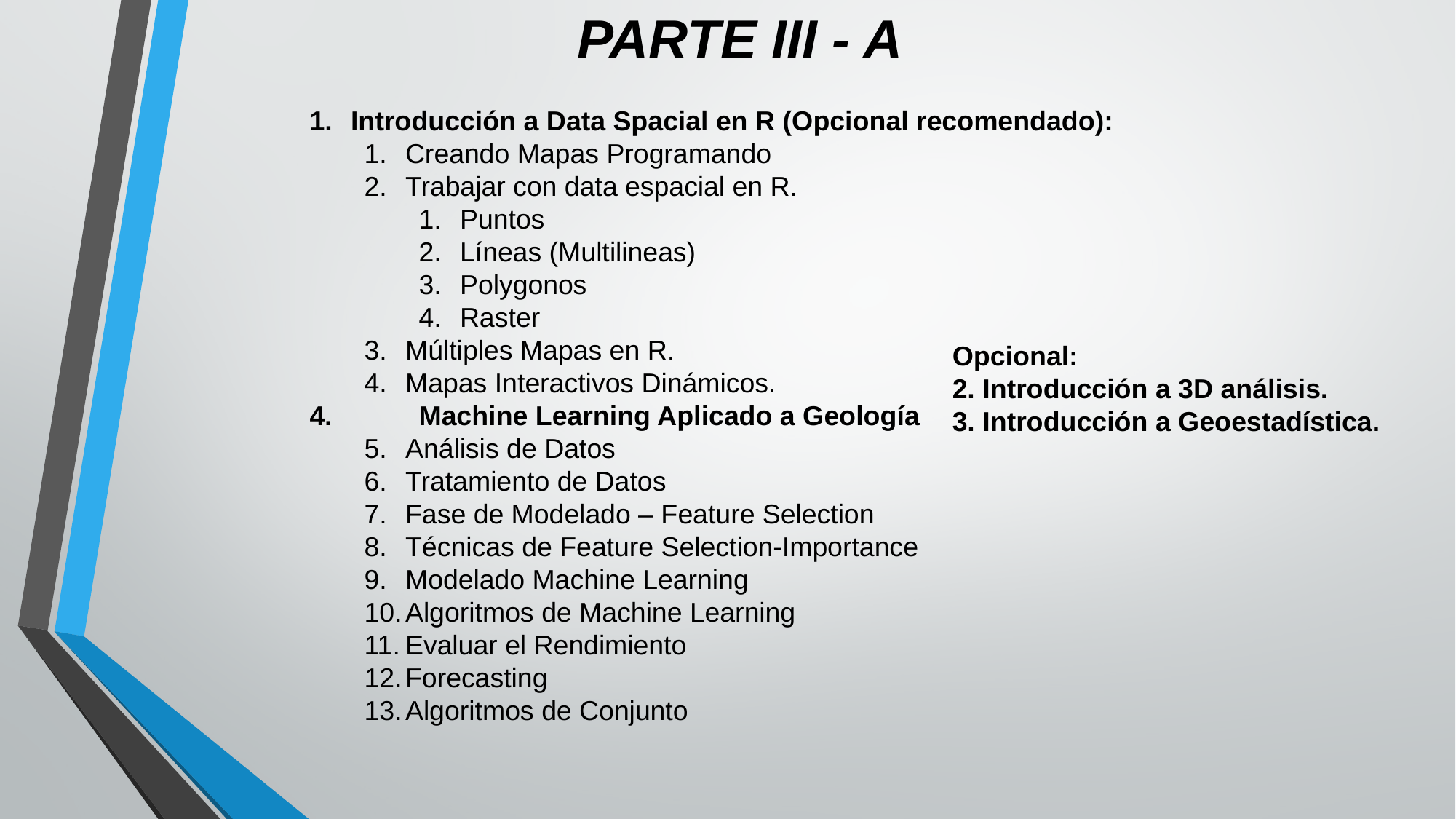

PARTE III - A
Introducción a Data Spacial en R (Opcional recomendado):
Creando Mapas Programando
Trabajar con data espacial en R.
Puntos
Líneas (Multilineas)
Polygonos
Raster
Múltiples Mapas en R.
Mapas Interactivos Dinámicos.
4.	Machine Learning Aplicado a Geología
Análisis de Datos
Tratamiento de Datos
Fase de Modelado – Feature Selection
Técnicas de Feature Selection-Importance
Modelado Machine Learning
Algoritmos de Machine Learning
Evaluar el Rendimiento
Forecasting
Algoritmos de Conjunto
Opcional:
2. Introducción a 3D análisis.
3. Introducción a Geoestadística.